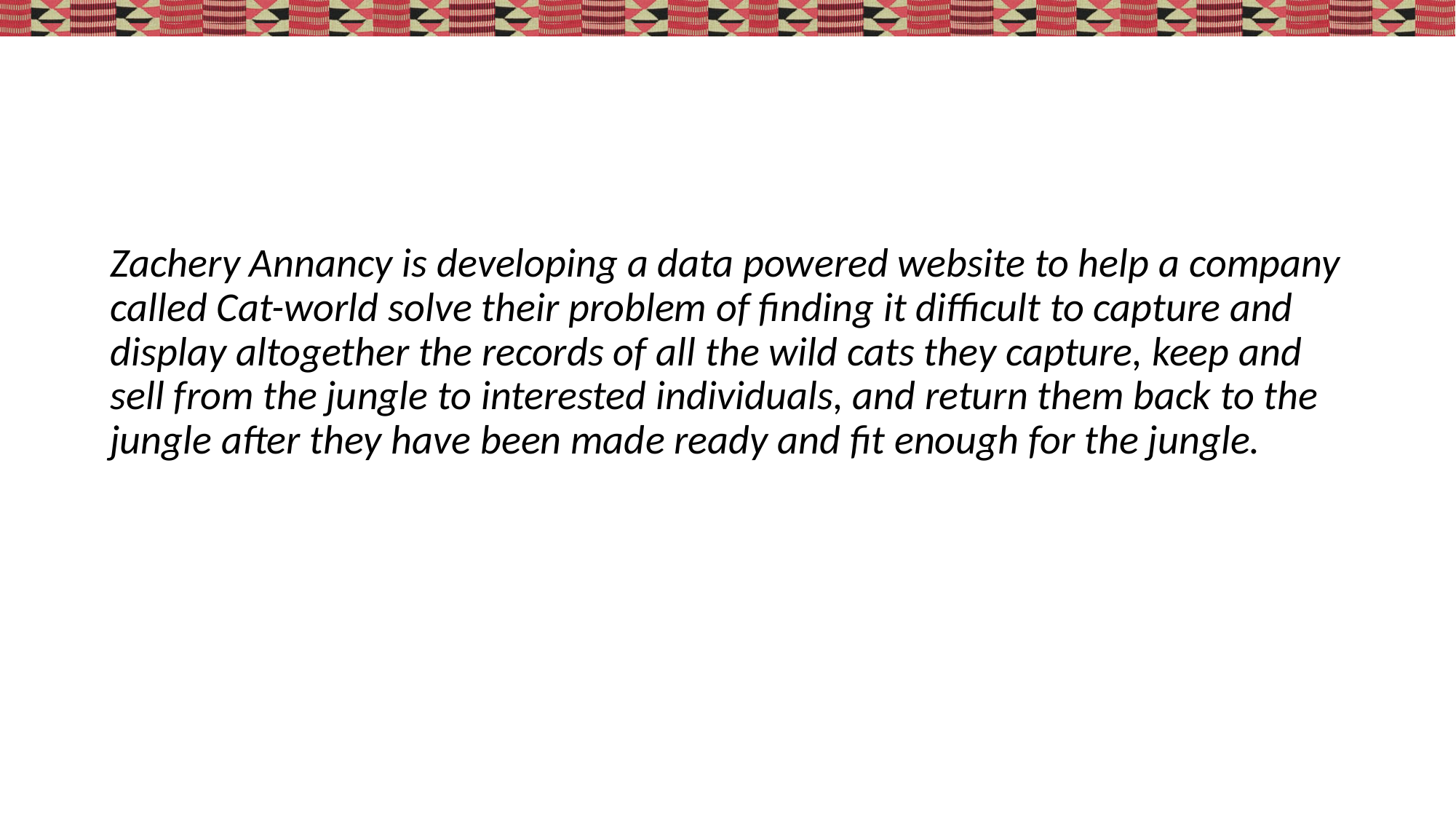

# Zachery Annancy is developing a data powered website to help a company called Cat-world solve their problem of finding it difficult to capture and display altogether the records of all the wild cats they capture, keep and sell from the jungle to interested individuals, and return them back to the jungle after they have been made ready and fit enough for the jungle.